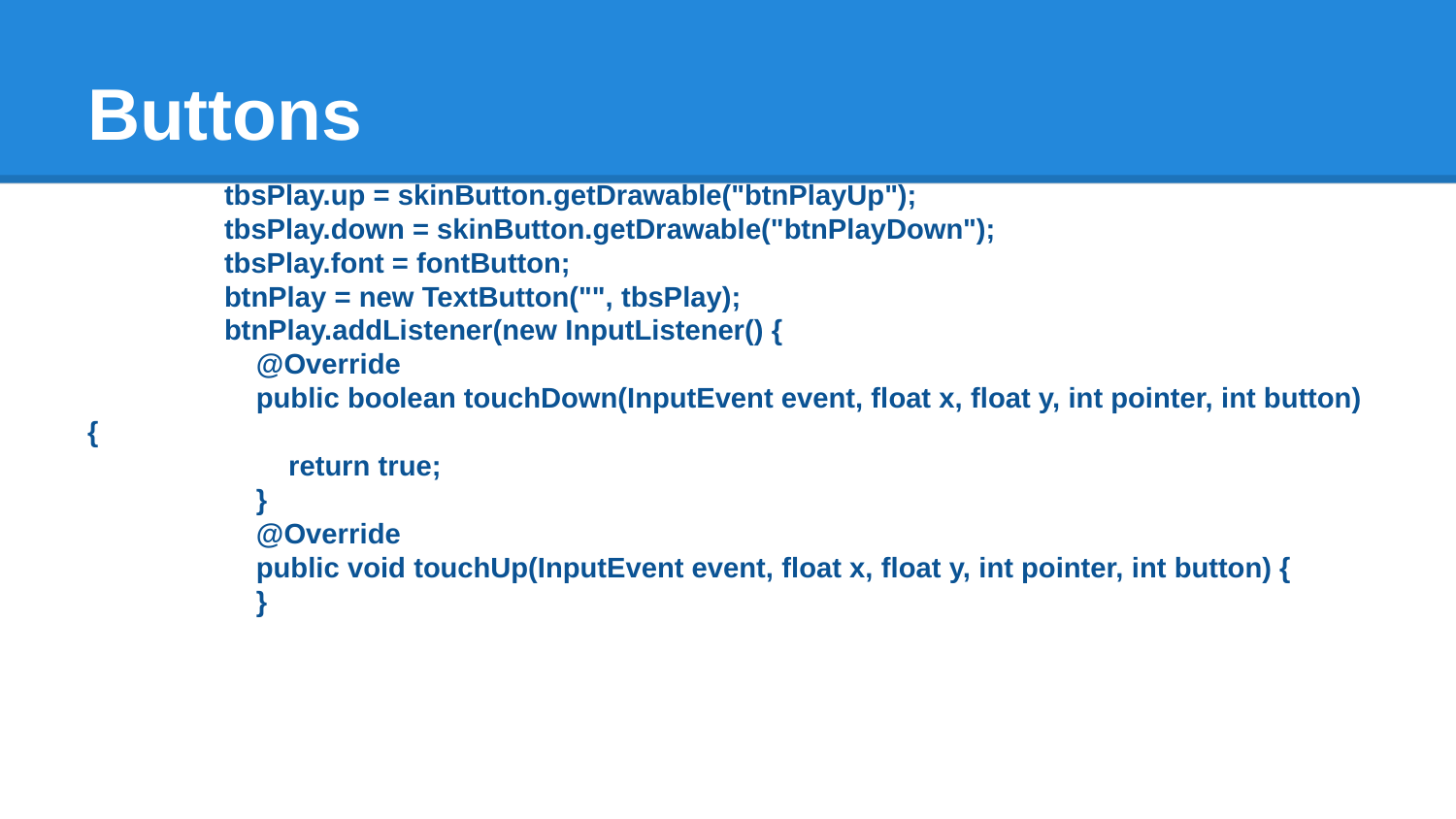

# Buttons

        tbsPlay.up = skinButton.getDrawable("btnPlayUp");
        tbsPlay.down = skinButton.getDrawable("btnPlayDown");
        tbsPlay.font = fontButton;
        btnPlay = new TextButton("", tbsPlay);
        btnPlay.addListener(new InputListener() {
            @Override
            public boolean touchDown(InputEvent event, float x, float y, int pointer, int button) {
                return true;
            }
            @Override
            public void touchUp(InputEvent event, float x, float y, int pointer, int button) {
            }